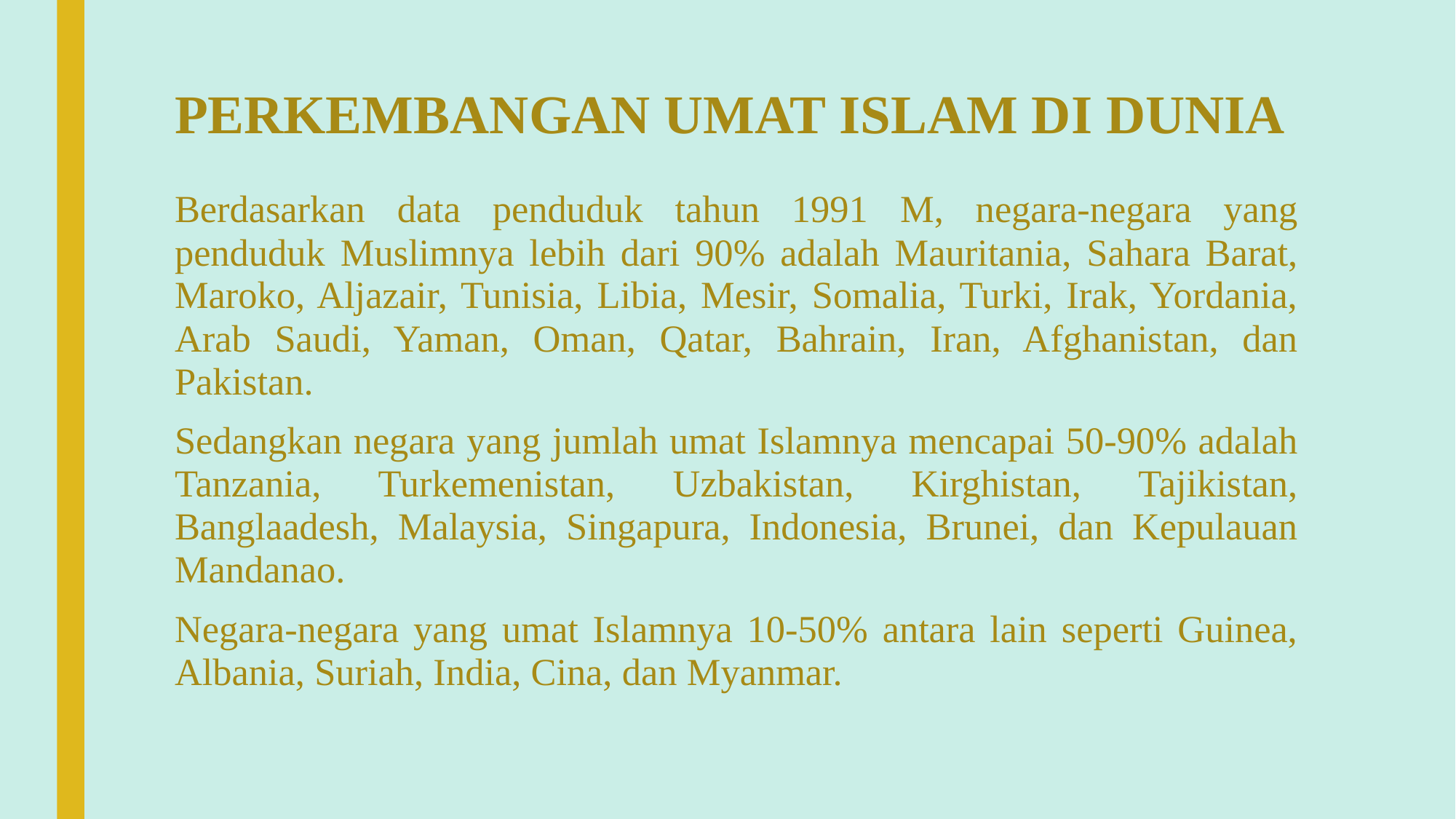

# PERKEMBANGAN UMAT ISLAM DI DUNIA
Berdasarkan data penduduk tahun 1991 M, negara-negara yang penduduk Muslimnya lebih dari 90% adalah Mauritania, Sahara Barat, Maroko, Aljazair, Tunisia, Libia, Mesir, Somalia, Turki, Irak, Yordania, Arab Saudi, Yaman, Oman, Qatar, Bahrain, Iran, Afghanistan, dan Pakistan.
Sedangkan negara yang jumlah umat Islamnya mencapai 50-90% adalah Tanzania, Turkemenistan, Uzbakistan, Kirghistan, Tajikistan, Banglaadesh, Malaysia, Singapura, Indonesia, Brunei, dan Kepulauan Mandanao.
Negara-negara yang umat Islamnya 10-50% antara lain seperti Guinea, Albania, Suriah, India, Cina, dan Myanmar.